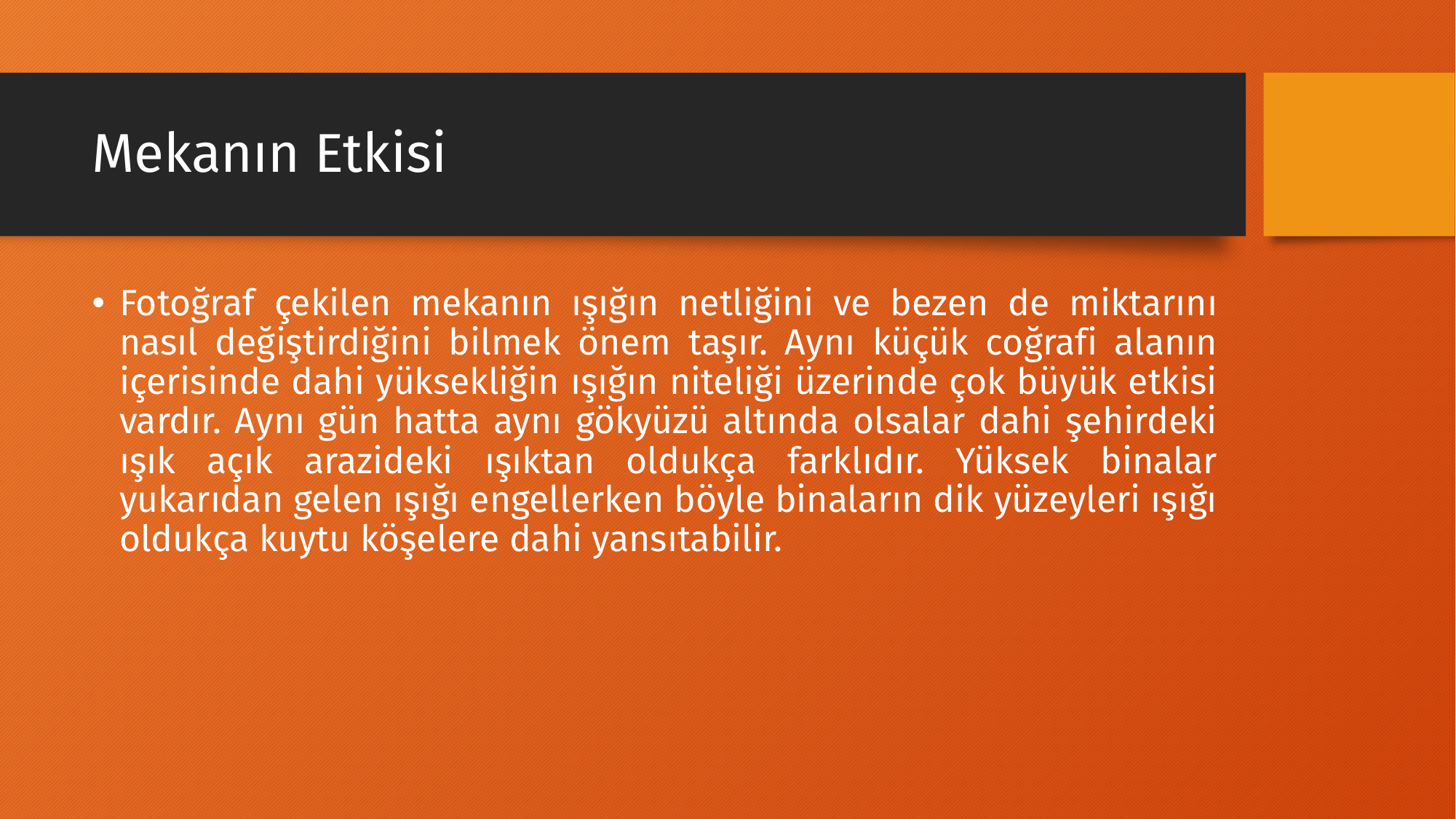

# Mekanın Etkisi
Fotoğraf çekilen mekanın ışığın netliğini ve bezen de miktarını nasıl değiştirdiğini bilmek önem taşır. Aynı küçük coğrafi alanın içerisinde dahi yüksekliğin ışığın niteliği üzerinde çok büyük etkisi vardır. Aynı gün hatta aynı gökyüzü altında olsalar dahi şehirdeki ışık açık arazideki ışıktan oldukça farklıdır. Yüksek binalar yukarıdan gelen ışığı engellerken böyle binaların dik yüzeyleri ışığı oldukça kuytu köşelere dahi yansıtabilir.